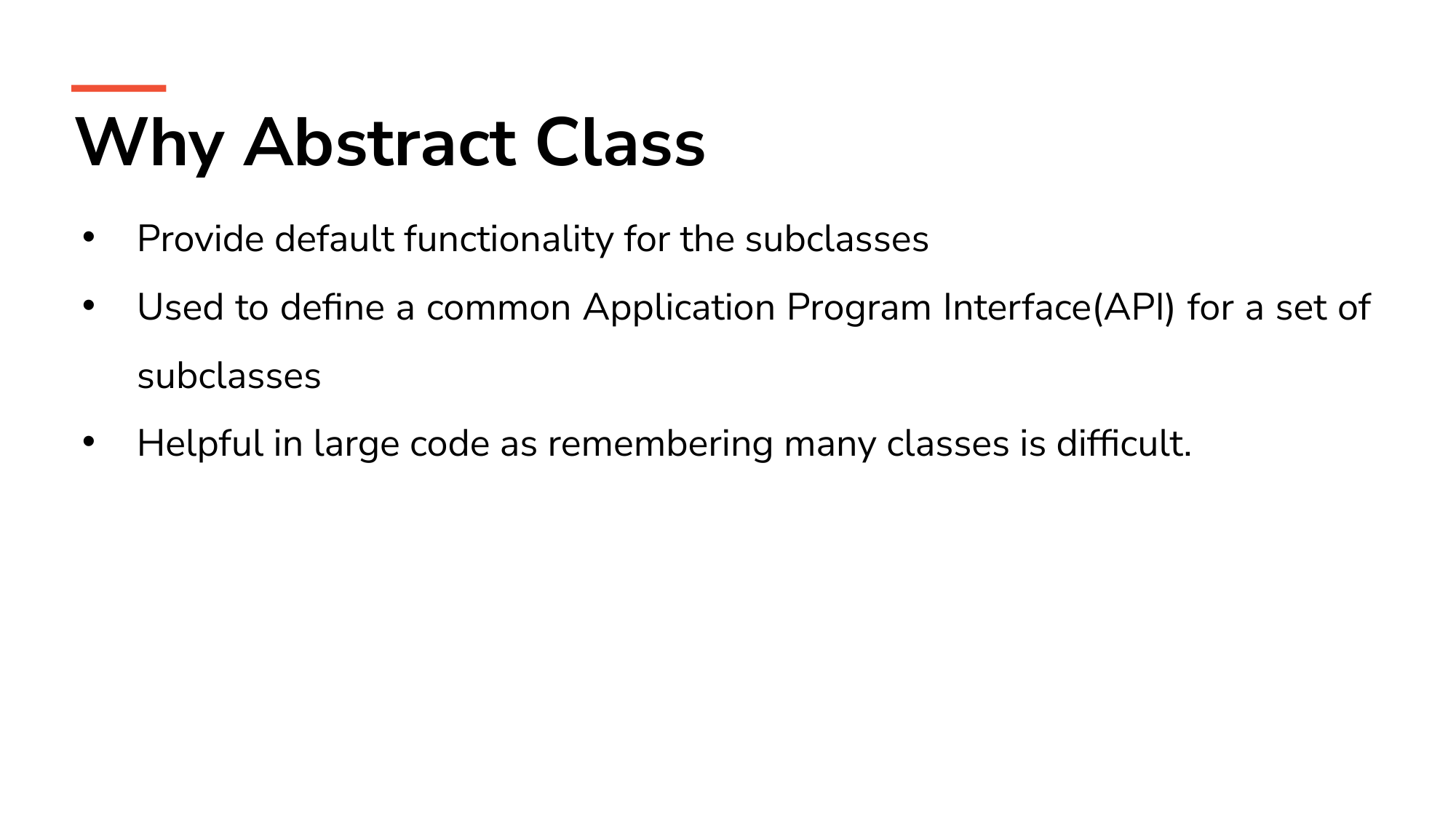

Why Abstract Class
Provide default functionality for the subclasses
Used to define a common Application Program Interface(API) for a set of subclasses
Helpful in large code as remembering many classes is difficult.